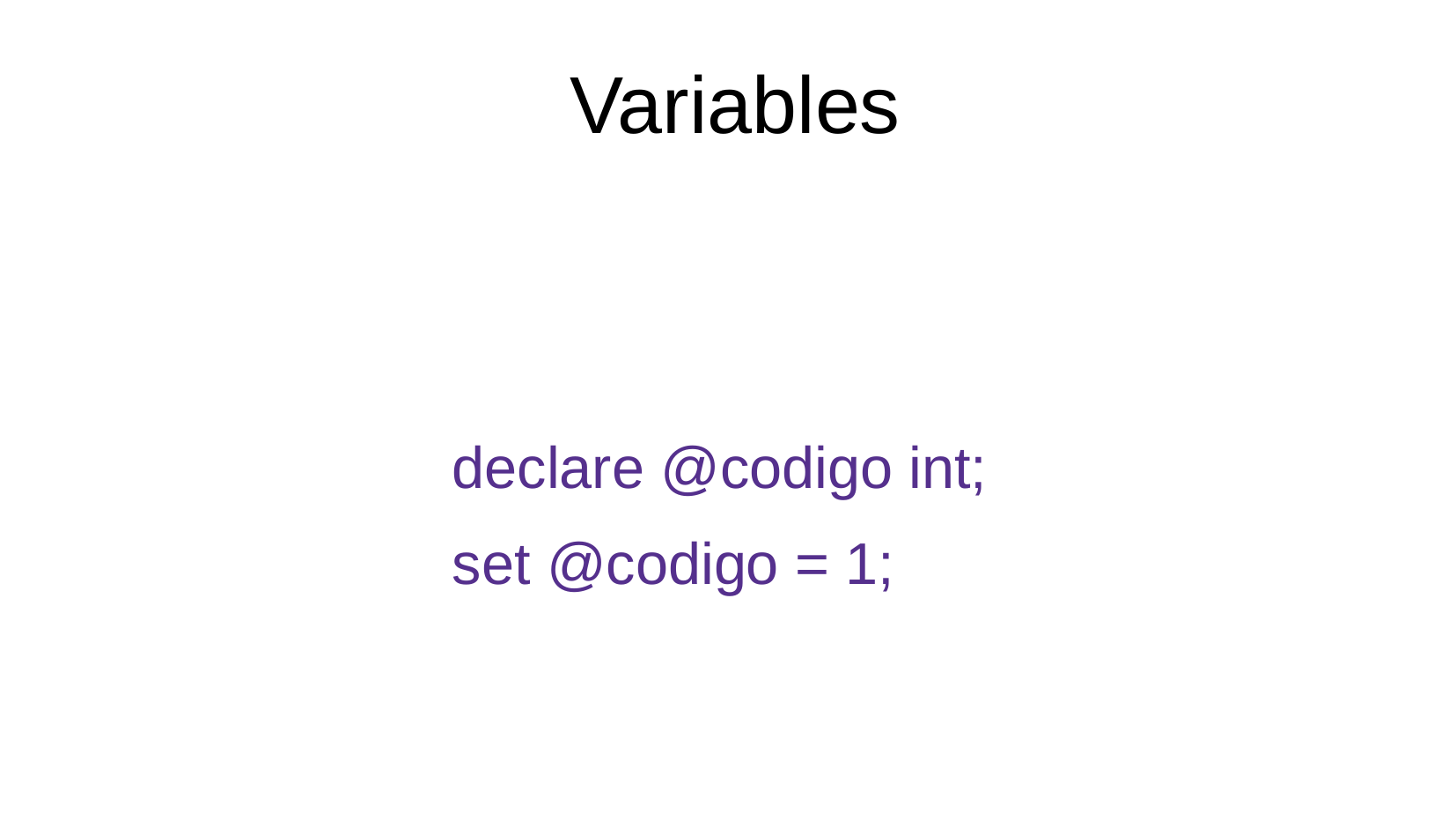

Variables

declare @codigo int;
set @codigo = 1;